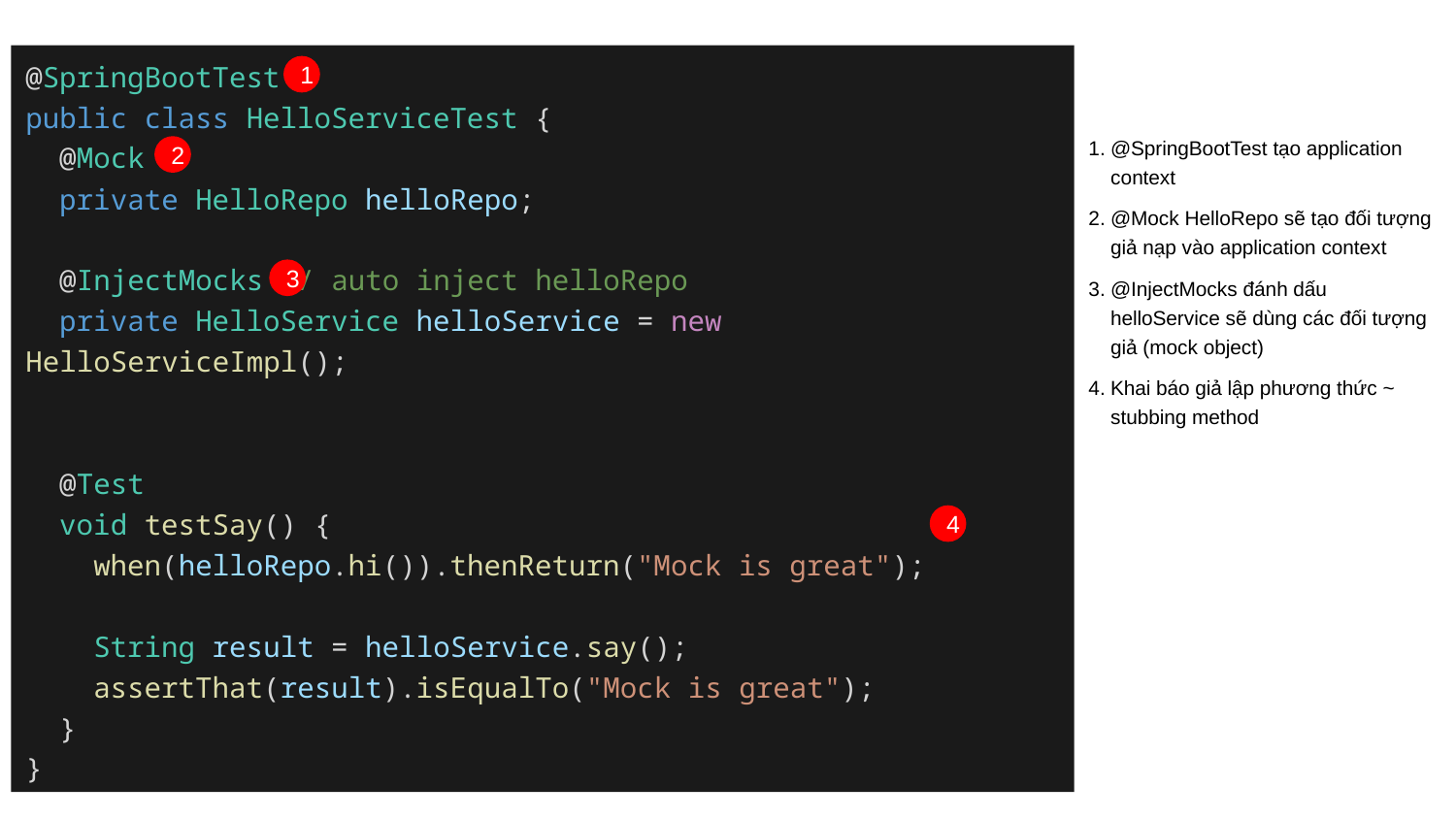

@SpringBootTest
public class HelloServiceTest {
  @Mock
  private HelloRepo helloRepo;
  @InjectMocks // auto inject helloRepo
  private HelloService helloService = new HelloServiceImpl();

  @Test
  void testSay() {
    when(helloRepo.hi()).thenReturn("Mock is great");
    String result = helloService.say();
    assertThat(result).isEqualTo("Mock is great");
  }
}
1
@SpringBootTest tạo application context
@Mock HelloRepo sẽ tạo đối tượng giả nạp vào application context
@InjectMocks đánh dấu helloService sẽ dùng các đối tượng giả (mock object)
Khai báo giả lập phương thức ~ stubbing method

2
3
4